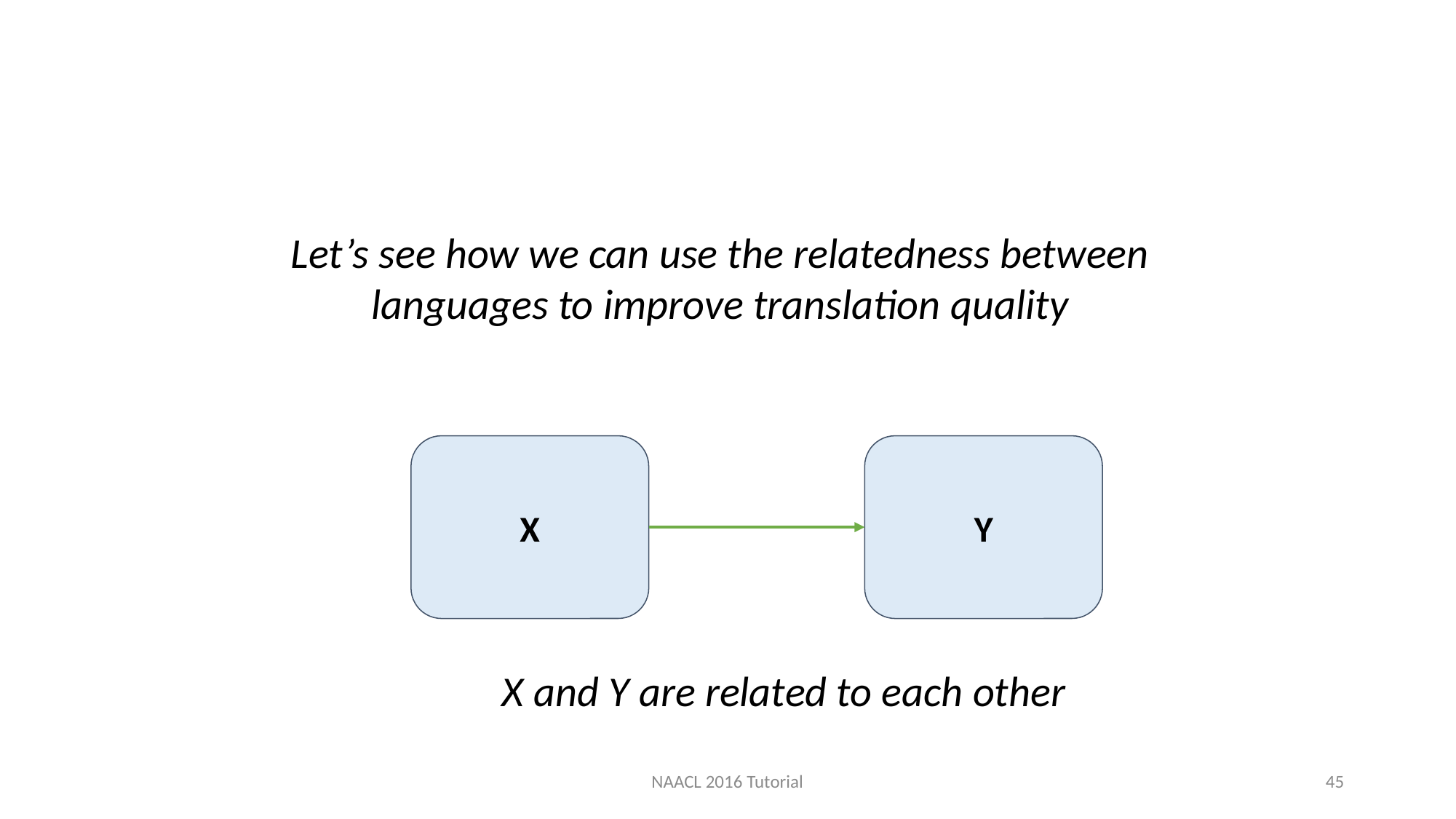

Let’s see how we can use the relatedness between languages to improve translation quality
X
Y
X and Y are related to each other
NAACL 2016 Tutorial
45